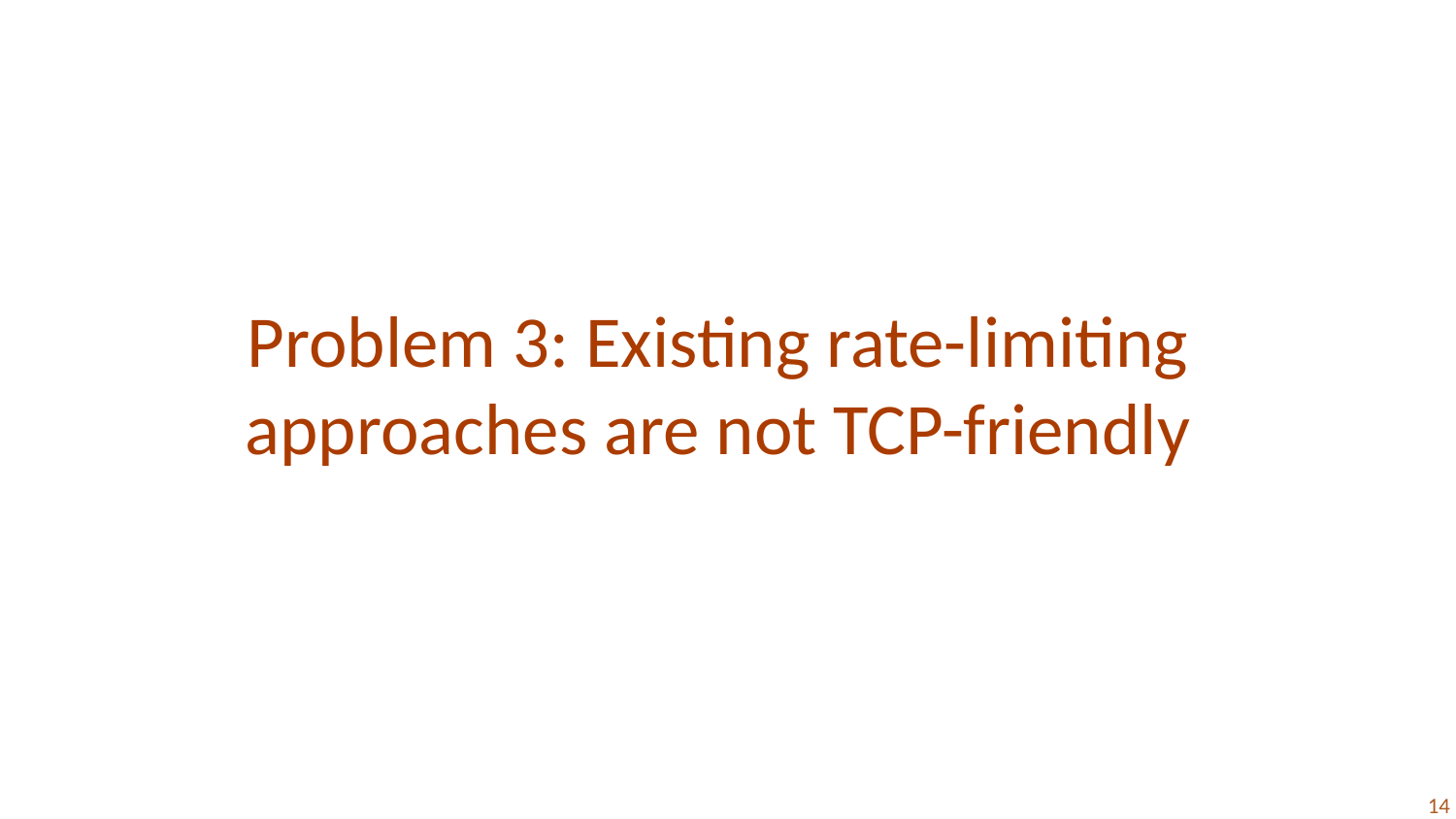

Problem 3: Existing rate-limiting approaches are not TCP-friendly

14